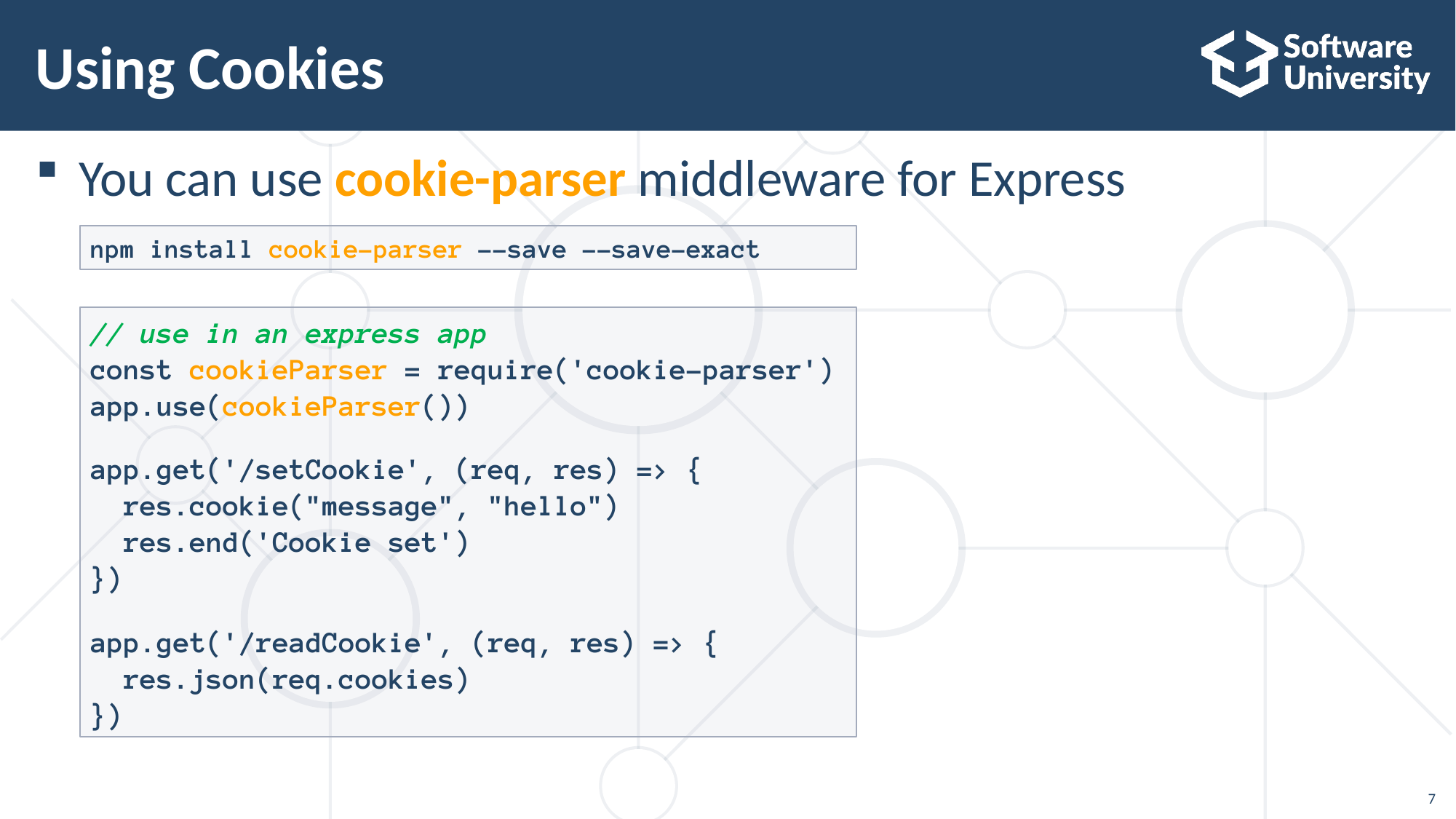

# Using Cookies
You can use cookie-parser middleware for Express
npm install cookie-parser --save --save-exact
// use in an express app
const cookieParser = require('cookie-parser')
app.use(cookieParser())
app.get('/setCookie', (req, res) => {
  res.cookie("message", "hello")
  res.end('Cookie set')
})
app.get('/readCookie', (req, res) => {
  res.json(req.cookies)
})
7